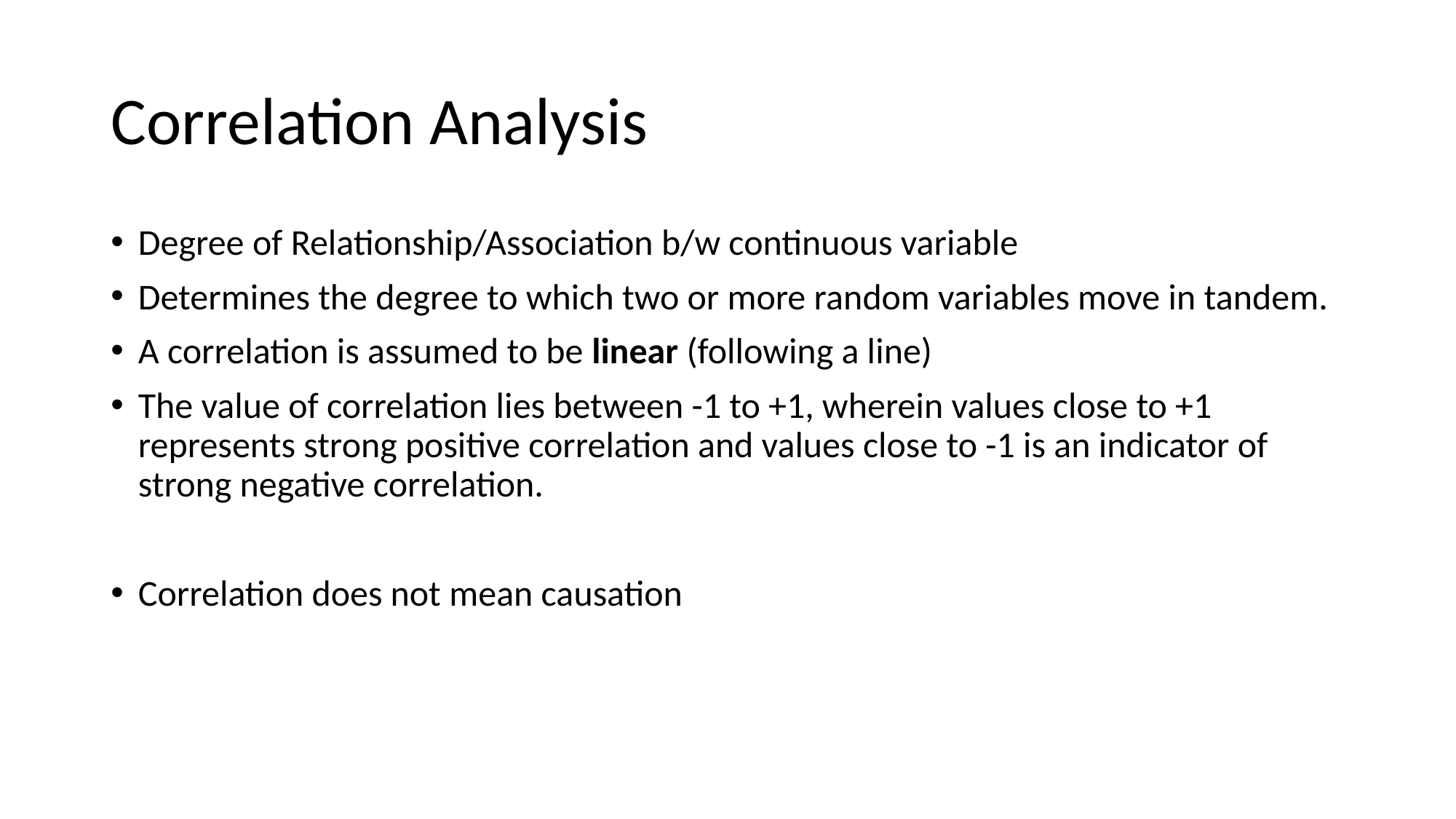

# Correlation Analysis
Degree of Relationship/Association b/w continuous variable
Determines the degree to which two or more random variables move in tandem.
A correlation is assumed to be linear (following a line)
The value of correlation lies between -1 to +1, wherein values close to +1 represents strong positive correlation and values close to -1 is an indicator of strong negative correlation.

Correlation does not mean causation